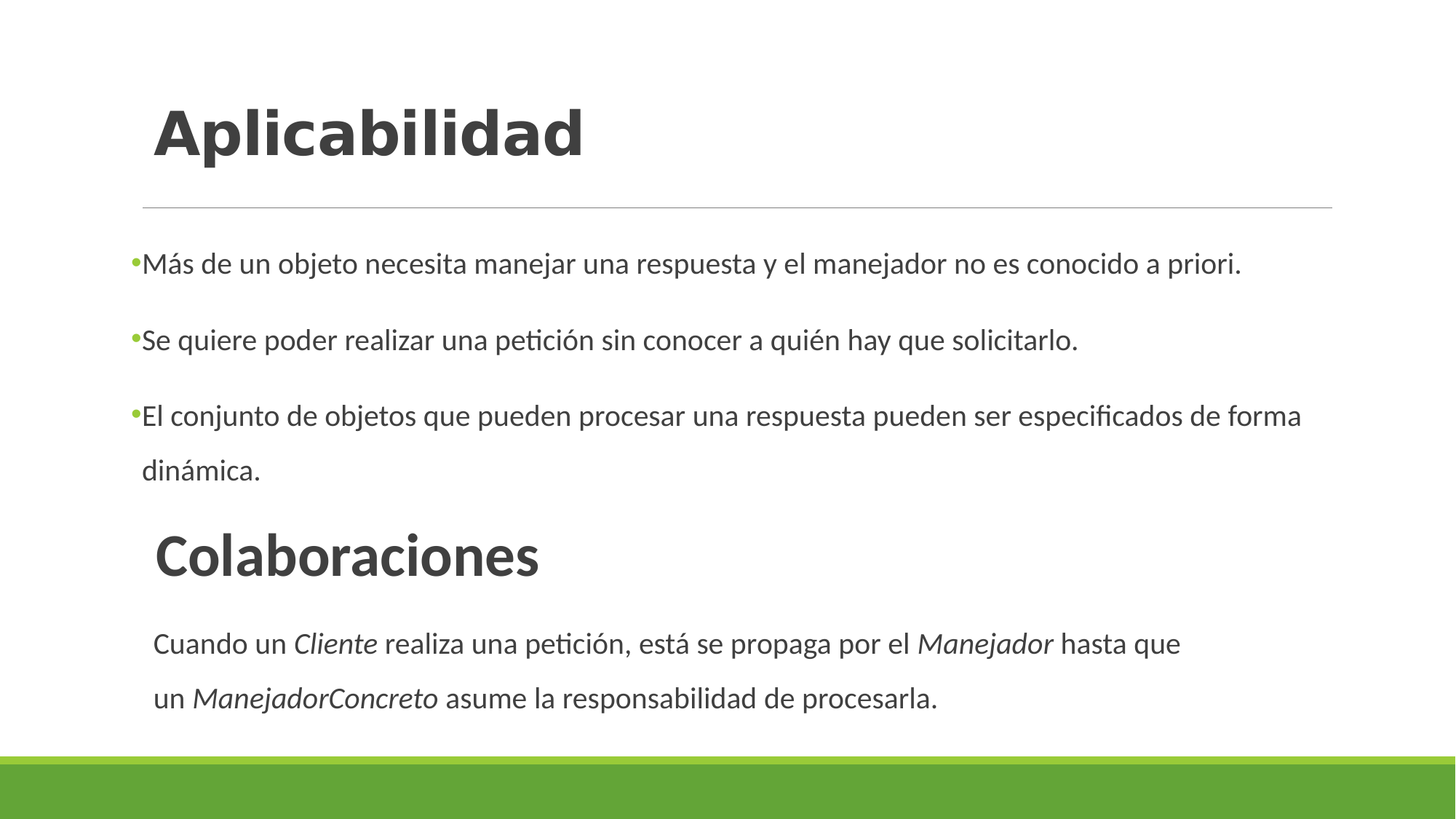

# Aplicabilidad
Más de un objeto necesita manejar una respuesta y el manejador no es conocido a priori.
Se quiere poder realizar una petición sin conocer a quién hay que solicitarlo.
El conjunto de objetos que pueden procesar una respuesta pueden ser especificados de forma dinámica.

Colaboraciones
Cuando un Cliente realiza una petición, está se propaga por el Manejador hasta que un ManejadorConcreto asume la responsabilidad de procesarla.